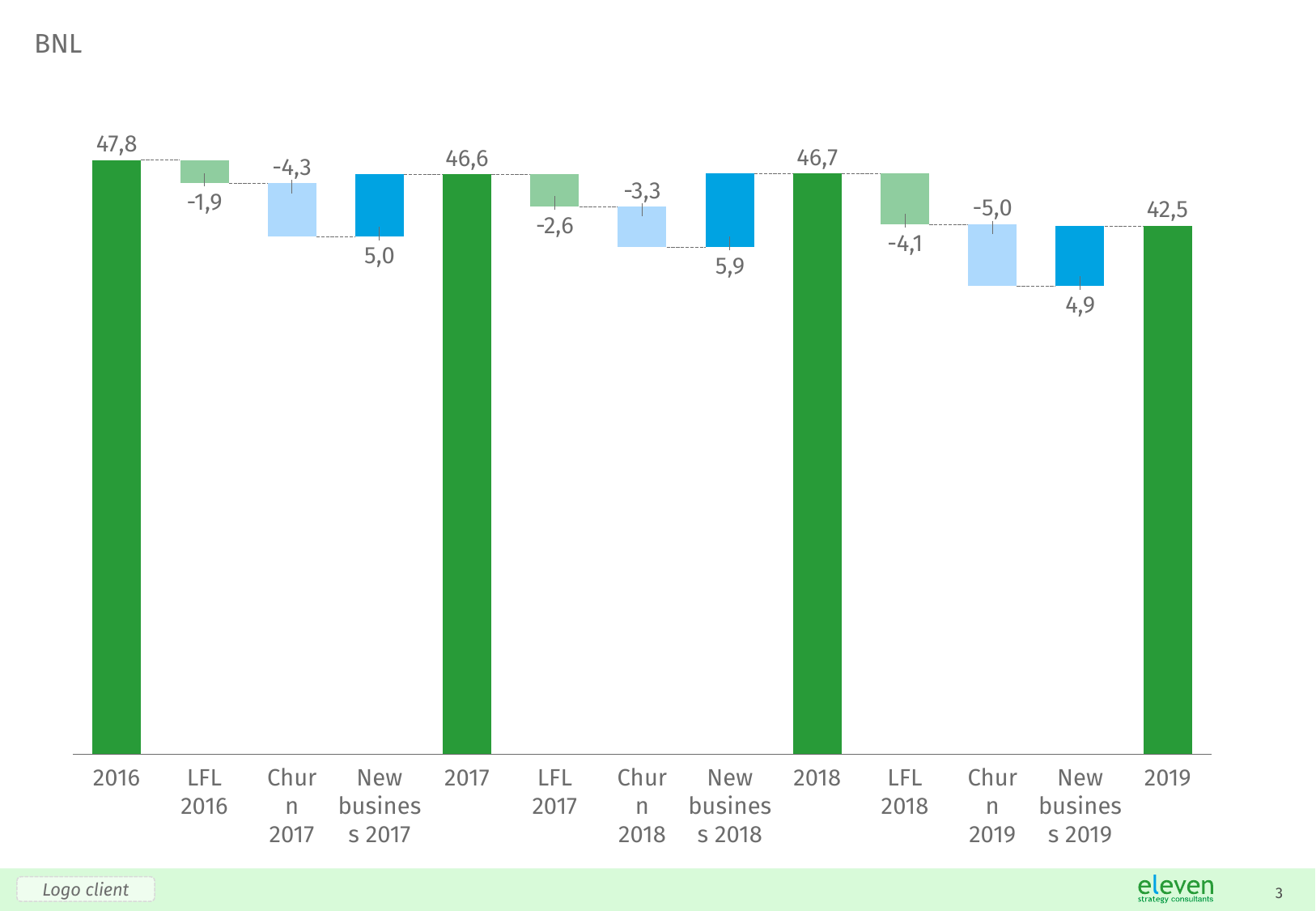

# BNL
47,8
46,7
46,6

### Chart

| Category |  |  |
|---|---|---|
-4,3
-3,3
-1,9
-5,0
42,5
-2,6
-4,1
5,0
5,9
4,9
2016
LFL 2016
Churn 2017
New business 2017
2017
LFL 2017
Churn 2018
New business 2018
2018
LFL 2018
Churn 2019
New business 2019
2019